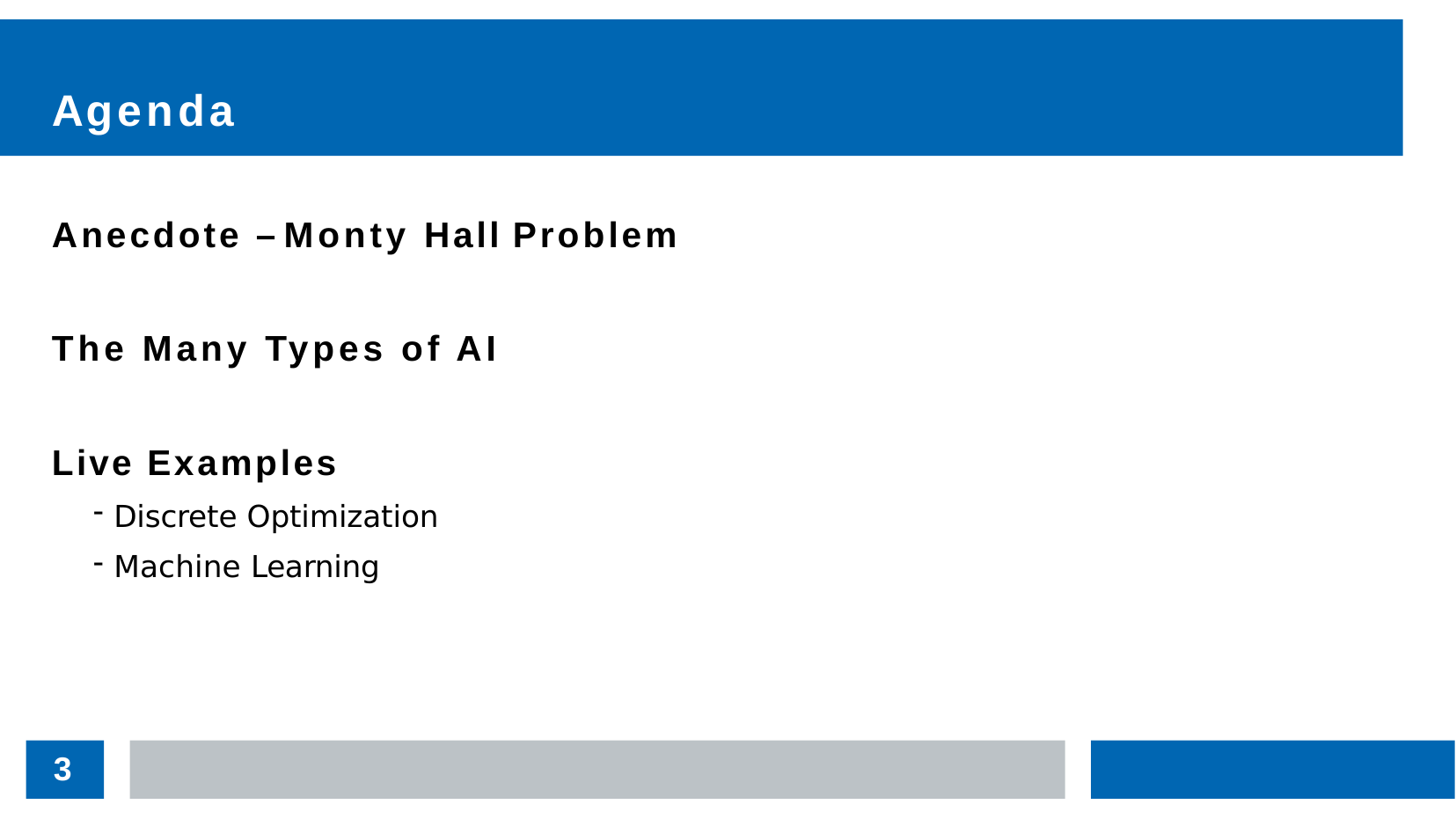

# Agenda
Anecdote – Monty Hall Problem
The Many Types of AI
Live Examples
Discrete Optimization
Machine Learning
3